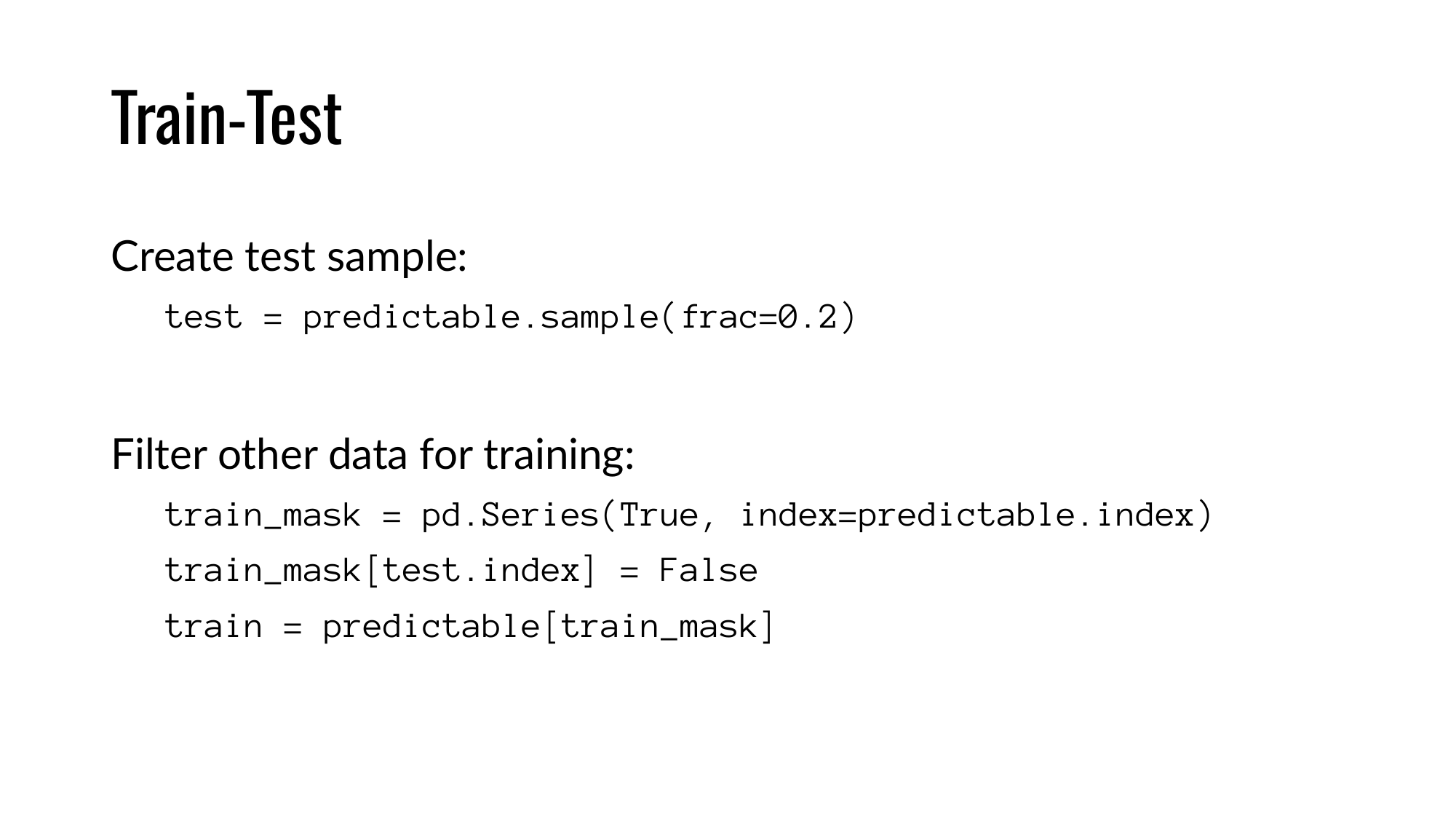

# Train-Test
Create test sample:
test = predictable.sample(frac=0.2)

Filter other data for training:
train_mask = pd.Series(True, index=predictable.index)
train_mask[test.index] = False
train = predictable[train_mask]